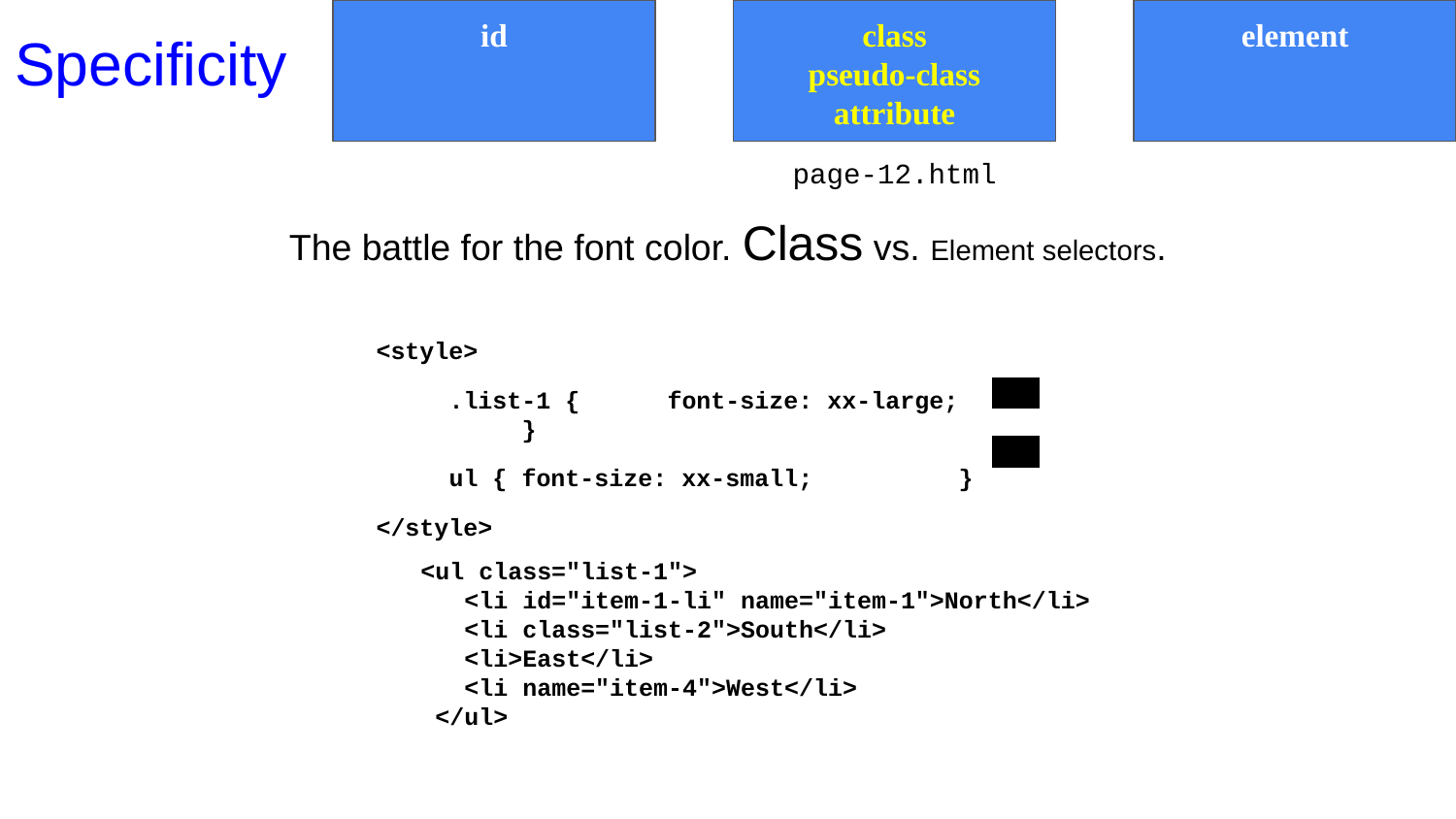

# Specificity
id
class
pseudo-class
attribute
element
page-12.html
The battle for the font color. Class vs. Element selectors.

<style>
.list-1 {	font-size: xx-large;	}
ul {	font-size: xx-small;	}
</style>
010
001
     <ul class="list-1">
        <li id="item-1-li" name="item-1">North</li>
        <li class="list-2">South</li>
        <li>East</li>
        <li name="item-4">West</li>
      </ul>